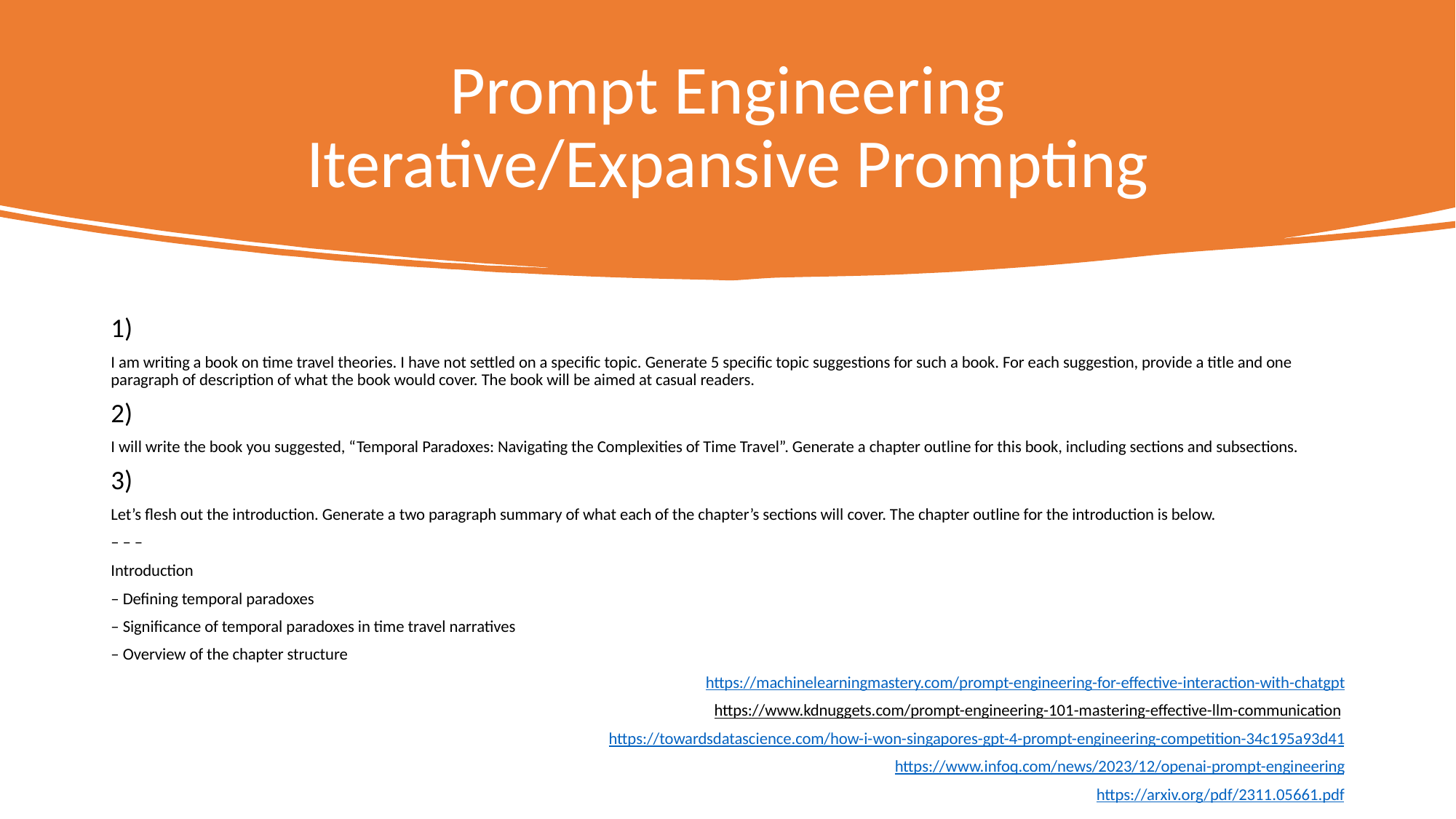

# Prompt Engineering Iterative/Expansive Prompting
1)
I am writing a book on time travel theories. I have not settled on a specific topic. Generate 5 specific topic suggestions for such a book. For each suggestion, provide a title and one paragraph of description of what the book would cover. The book will be aimed at casual readers.
2)
I will write the book you suggested, “Temporal Paradoxes: Navigating the Complexities of Time Travel”. Generate a chapter outline for this book, including sections and subsections.
3)
Let’s flesh out the introduction. Generate a two paragraph summary of what each of the chapter’s sections will cover. The chapter outline for the introduction is below.
– – –
Introduction
– Defining temporal paradoxes
– Significance of temporal paradoxes in time travel narratives
– Overview of the chapter structure
https://machinelearningmastery.com/prompt-engineering-for-effective-interaction-with-chatgpt
https://www.kdnuggets.com/prompt-engineering-101-mastering-effective-llm-communication
https://towardsdatascience.com/how-i-won-singapores-gpt-4-prompt-engineering-competition-34c195a93d41
https://www.infoq.com/news/2023/12/openai-prompt-engineering
https://arxiv.org/pdf/2311.05661.pdf